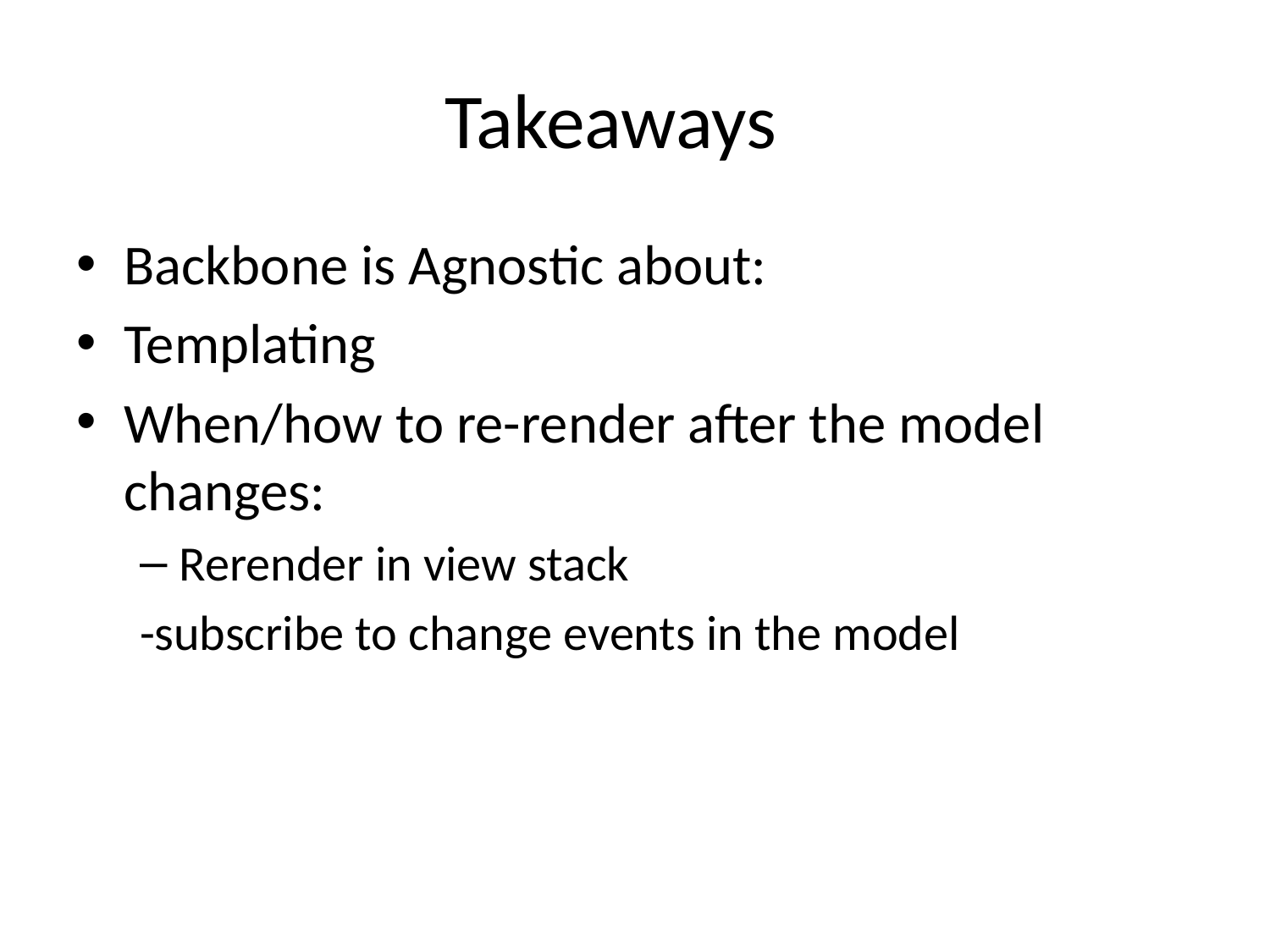

# Takeaways
Backbone is Agnostic about:
Templating
When/how to re-render after the model changes:
Rerender in view stack
-subscribe to change events in the model